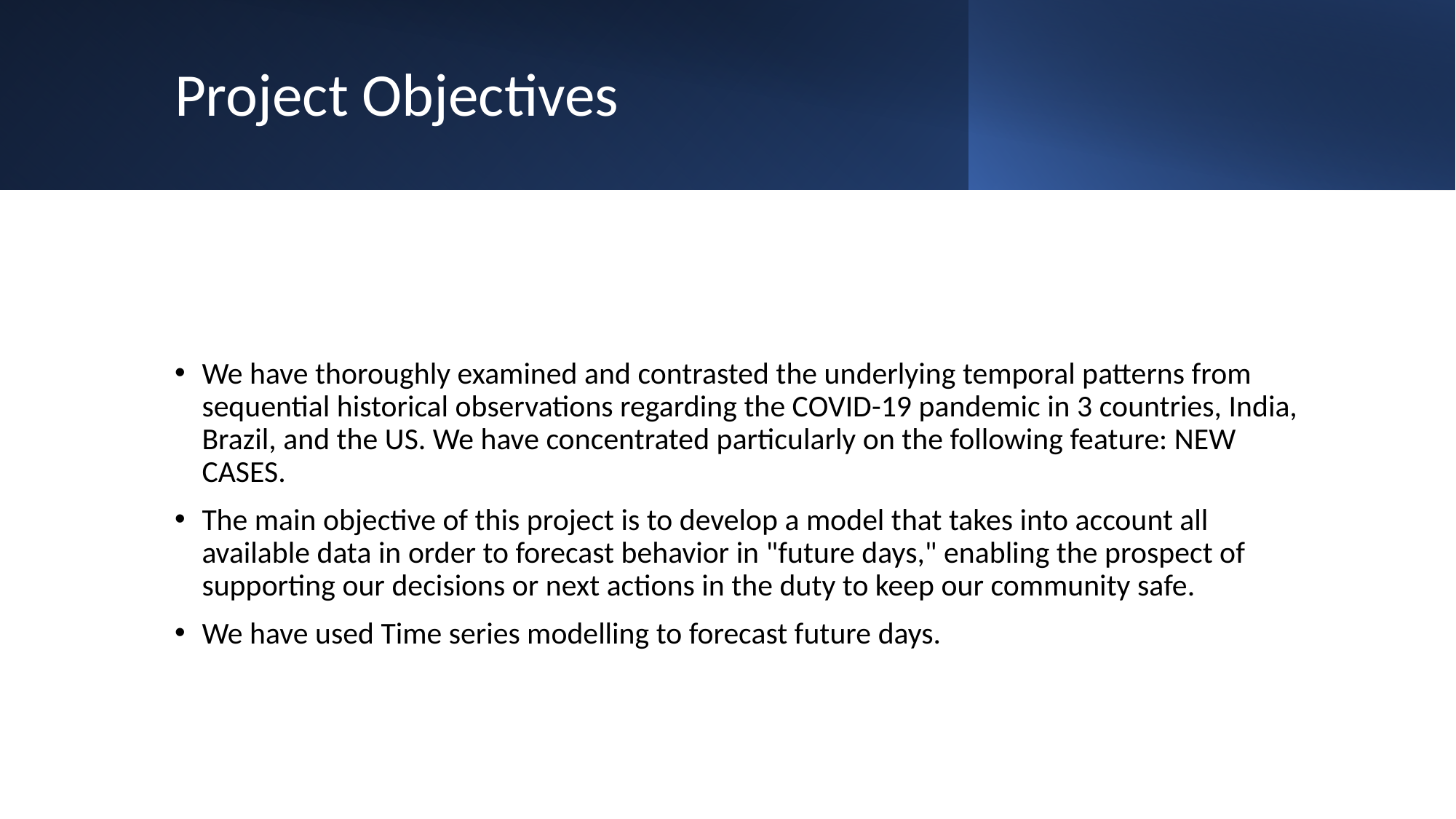

# Project Objectives
We have thoroughly examined and contrasted the underlying temporal patterns from sequential historical observations regarding the COVID-19 pandemic in 3 countries, India, Brazil, and the US. We have concentrated particularly on the following feature: NEW CASES.
The main objective of this project is to develop a model that takes into account all available data in order to forecast behavior in "future days," enabling the prospect of supporting our decisions or next actions in the duty to keep our community safe.
We have used Time series modelling to forecast future days.